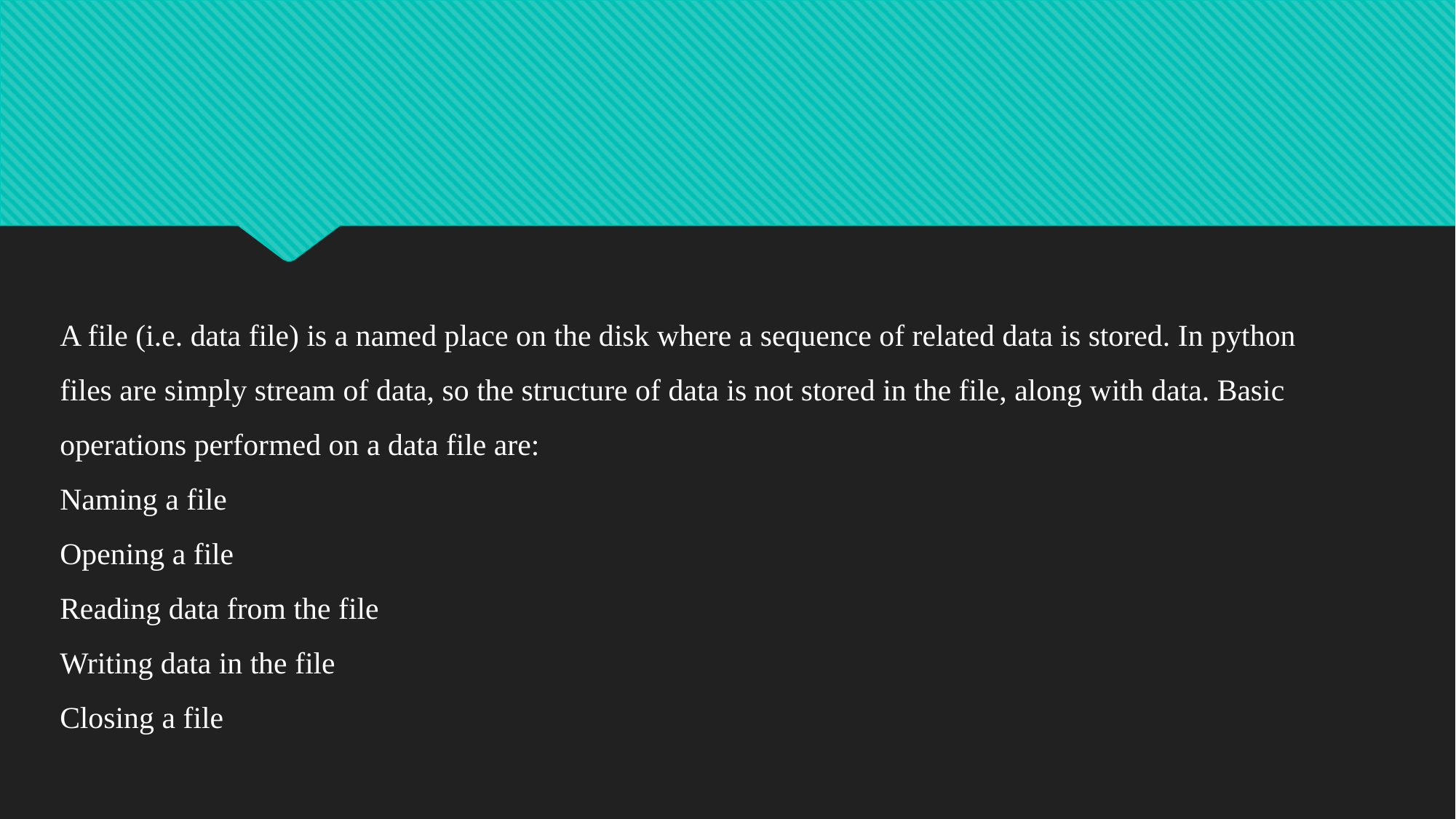

#
A file (i.e. data file) is a named place on the disk where a sequence of related data is stored. In python files are simply stream of data, so the structure of data is not stored in the file, along with data. Basic operations performed on a data file are:
Naming a file
Opening a file
Reading data from the file
Writing data in the file
Closing a file